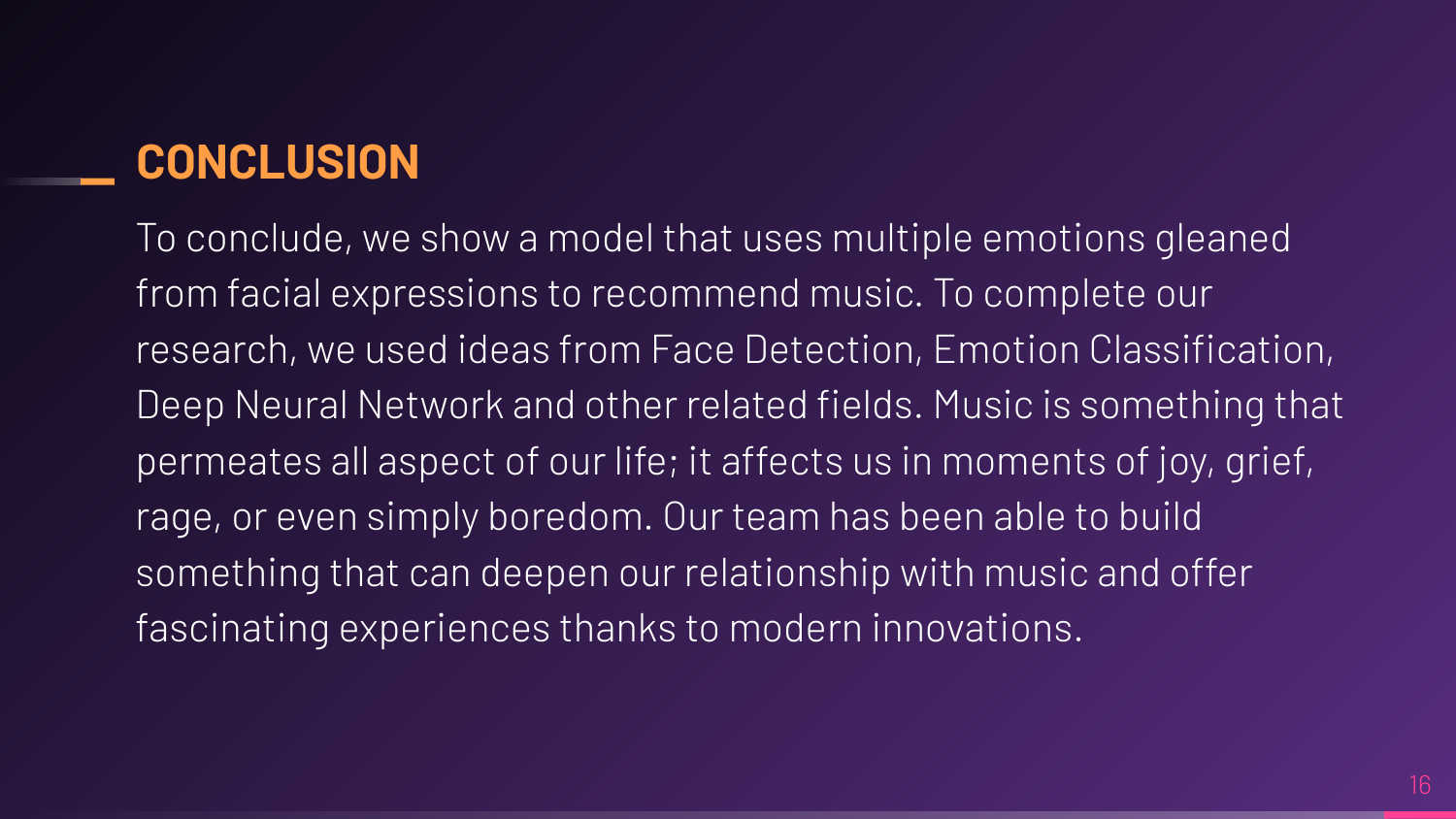

# CONCLUSION
To conclude, we show a model that uses multiple emotions gleaned from facial expressions to recommend music. To complete our research, we used ideas from Face Detection, Emotion Classification, Deep Neural Network and other related fields. Music is something that permeates all aspect of our life; it affects us in moments of joy, grief, rage, or even simply boredom. Our team has been able to build something that can deepen our relationship with music and offer fascinating experiences thanks to modern innovations.
16